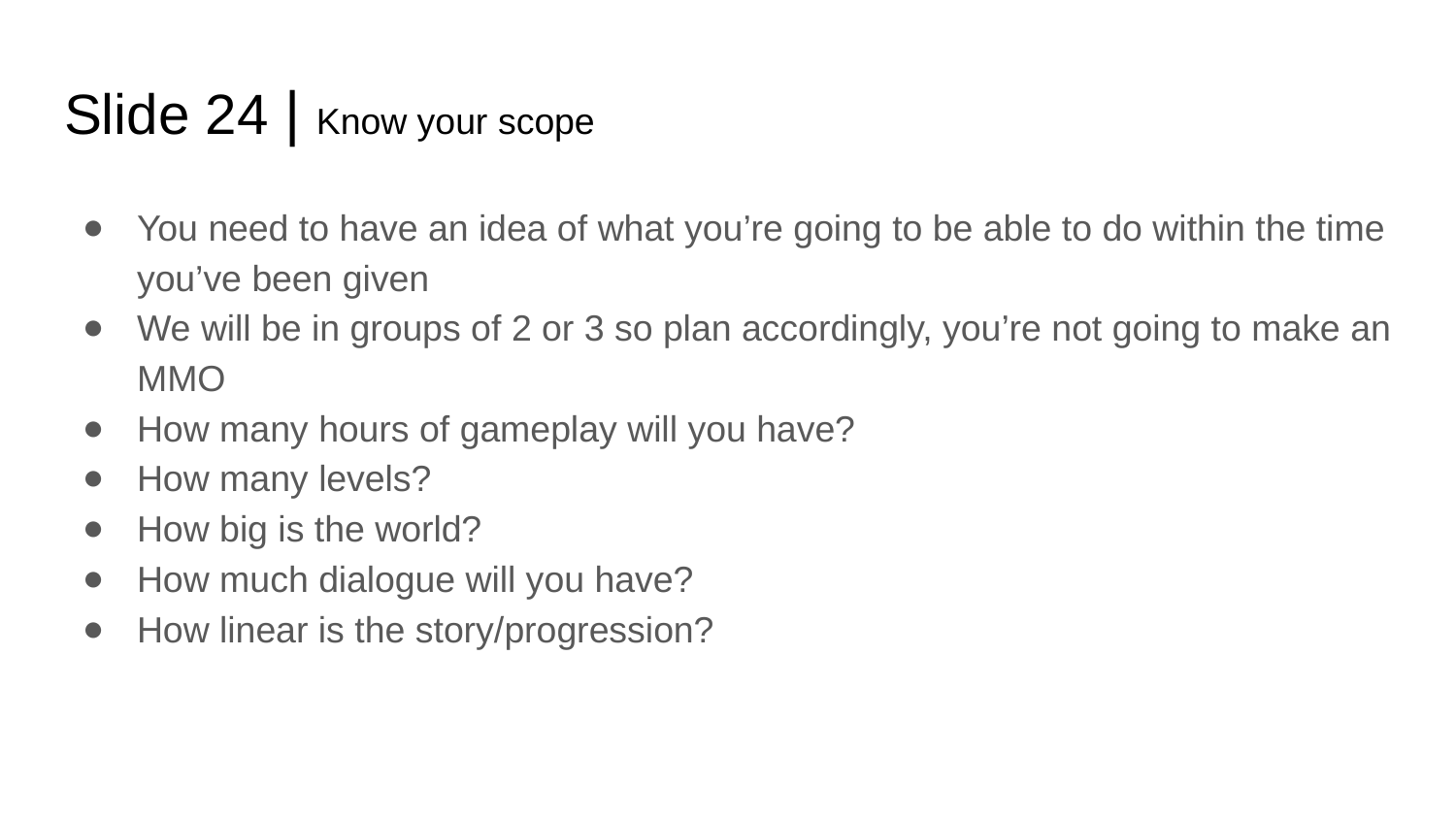

# Slide 24 | Know your scope
You need to have an idea of what you’re going to be able to do within the time you’ve been given
We will be in groups of 2 or 3 so plan accordingly, you’re not going to make an MMO
How many hours of gameplay will you have?
How many levels?
How big is the world?
How much dialogue will you have?
How linear is the story/progression?